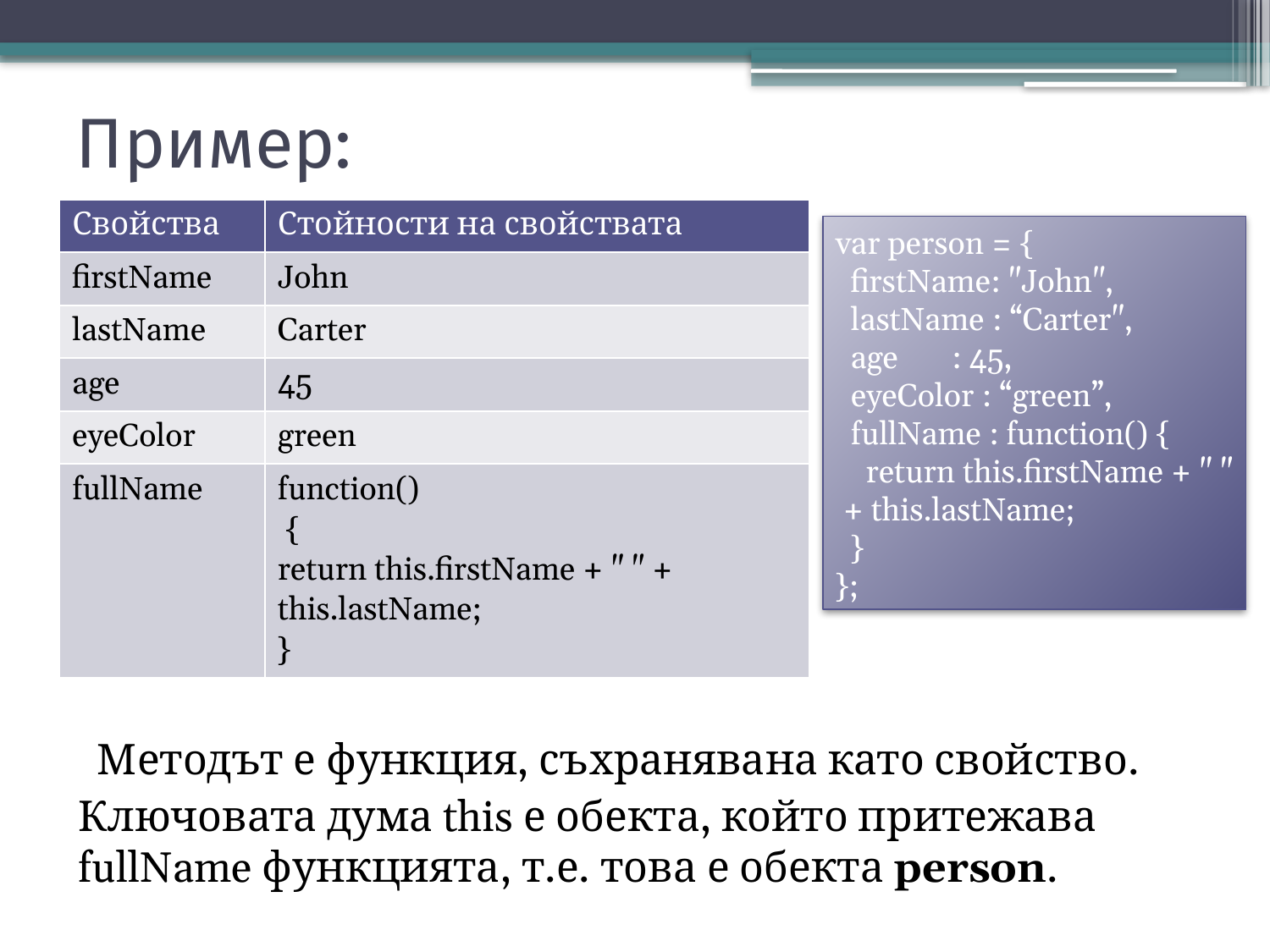

# Пример:
| Свойства | Стойности на свойствата |
| --- | --- |
| firstName | John |
| lastName | Carter |
| age | 45 |
| eyeColor | green |
| fullName | function() { return this.firstName + " " + this.lastName; } |
var person = {
  firstName: "John",
  lastName : “Carter",
  age       : 45,
  eyeColor : “green”,
  fullName : function() {
    return this.firstName + " "
 + this.lastName;
  }
};
Методът е функция, съхранявана като свойство.
Ключовата дума this е обекта, който притежава fullName функцията, т.е. това е обекта person.